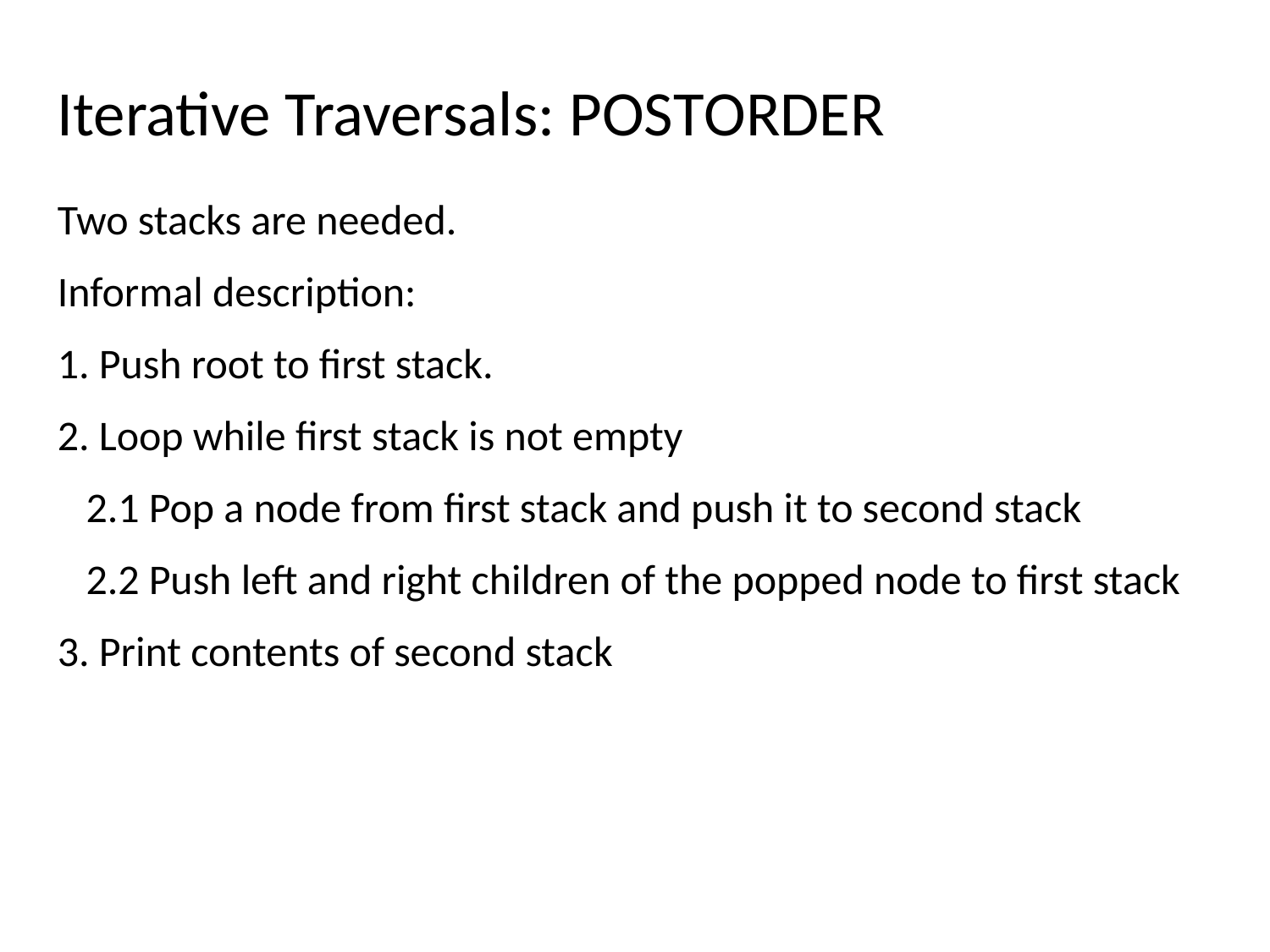

Iterative Traversals: POSTORDER
Two stacks are needed.
Informal description:
1. Push root to first stack.
2. Loop while first stack is not empty
   2.1 Pop a node from first stack and push it to second stack
   2.2 Push left and right children of the popped node to first stack
3. Print contents of second stack